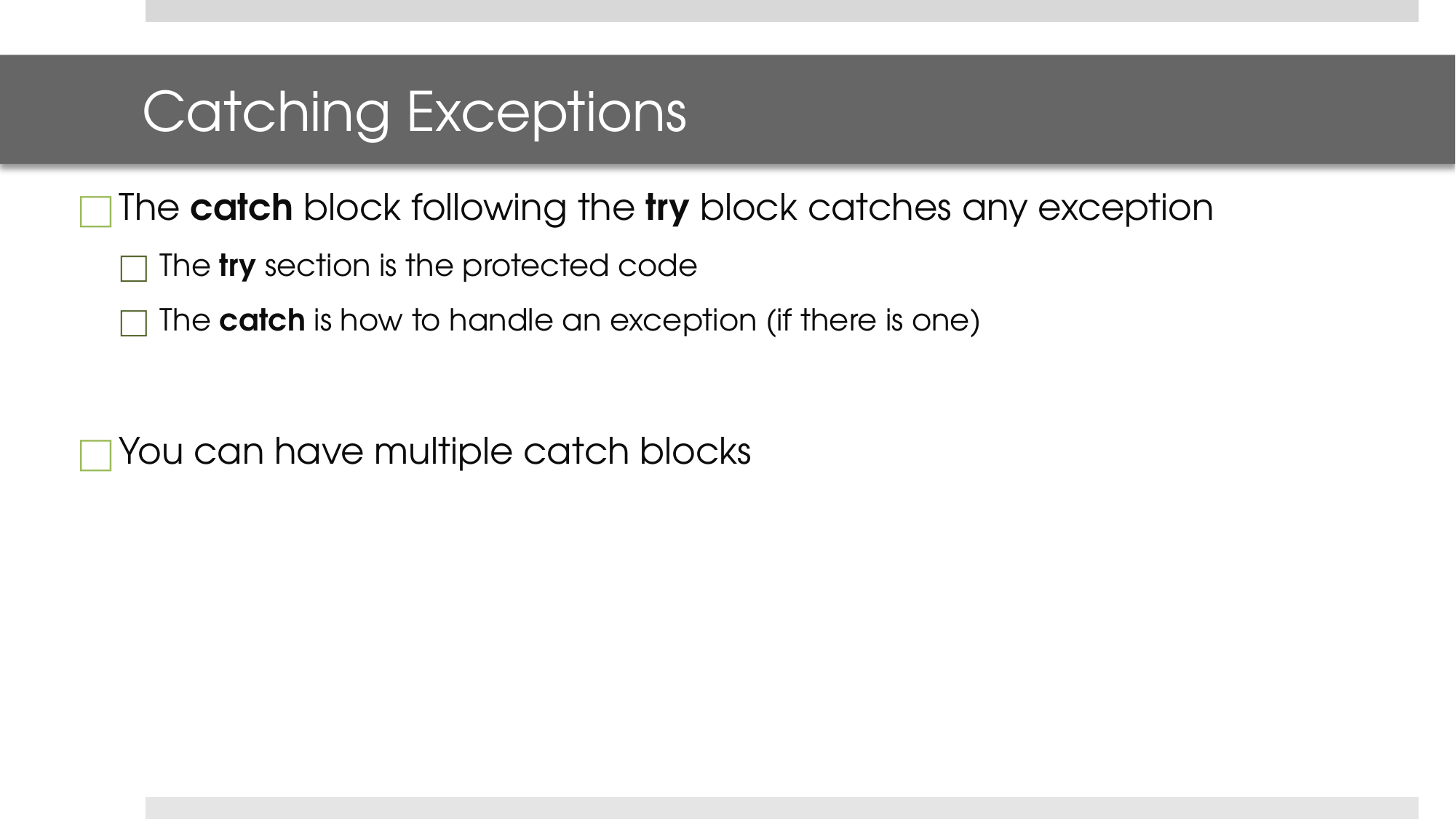

# Catching Exceptions
The catch block following the try block catches any exception
The try section is the protected code
The catch is how to handle an exception (if there is one)

You can have multiple catch blocks